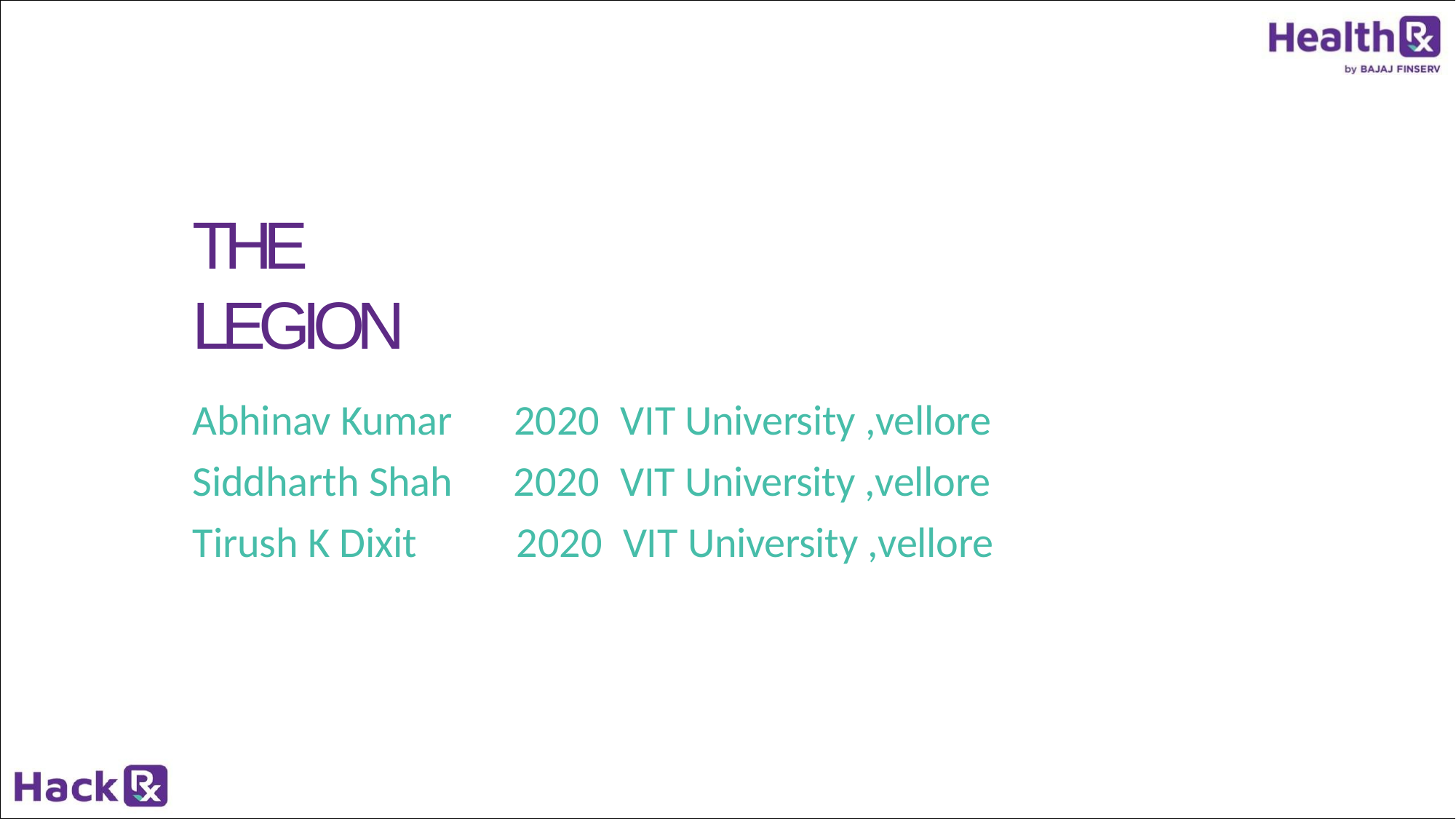

# THE LEGION
| Abhinav Kumar | 2020 | VIT University ,vellore |
| --- | --- | --- |
| Siddharth Shah | 2020 | VIT University ,vellore |
| Tirush K Dixit | 2020 | VIT University ,vellore |